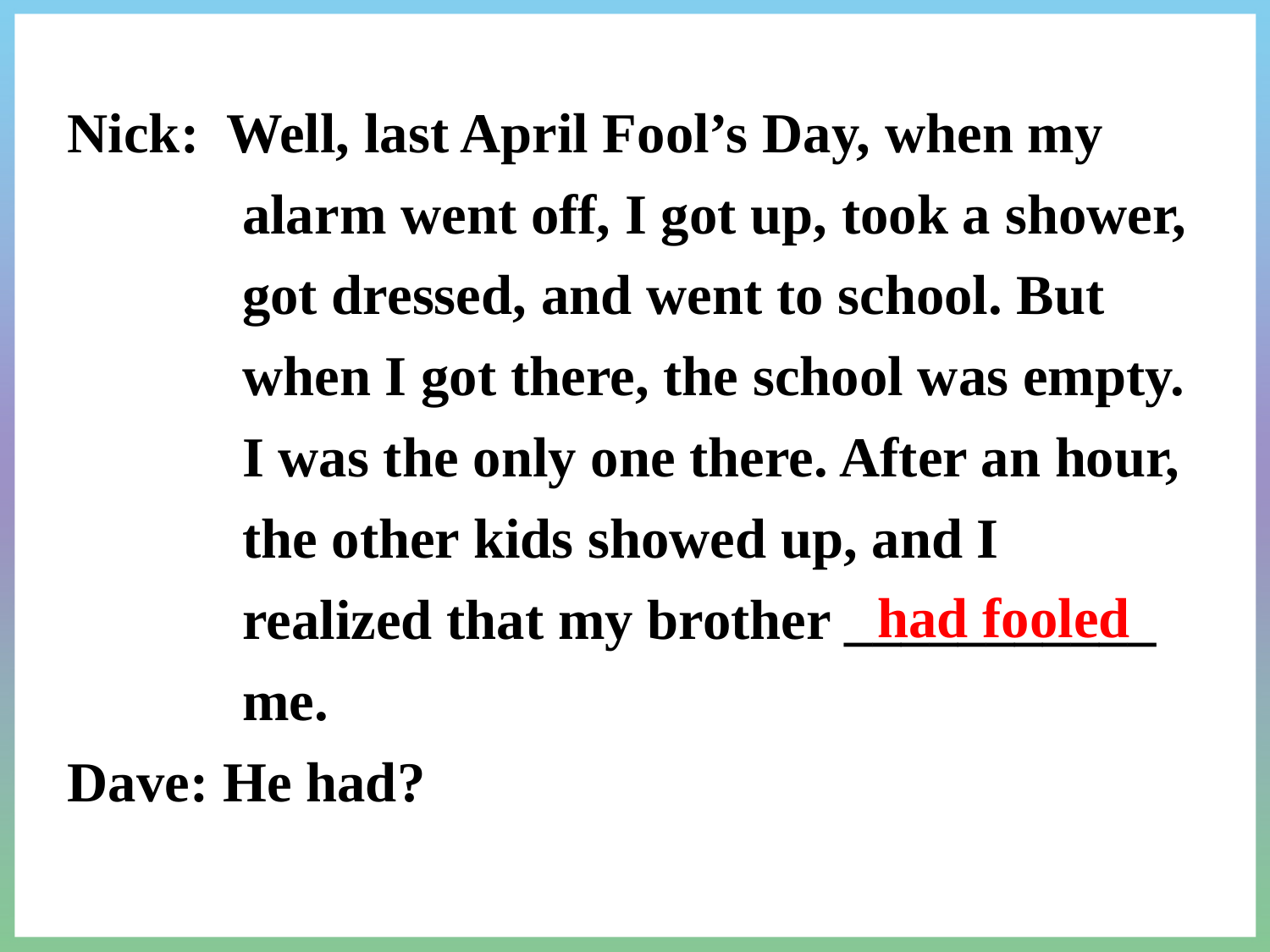

Nick:  Well, last April Fool’s Day, when my alarm went off, I got up, took a shower, got dressed, and went to school. But when I got there, the school was empty. I was the only one there. After an hour, the other kids showed up, and I realized that my brother ___________ me.
Dave: He had?
had fooled